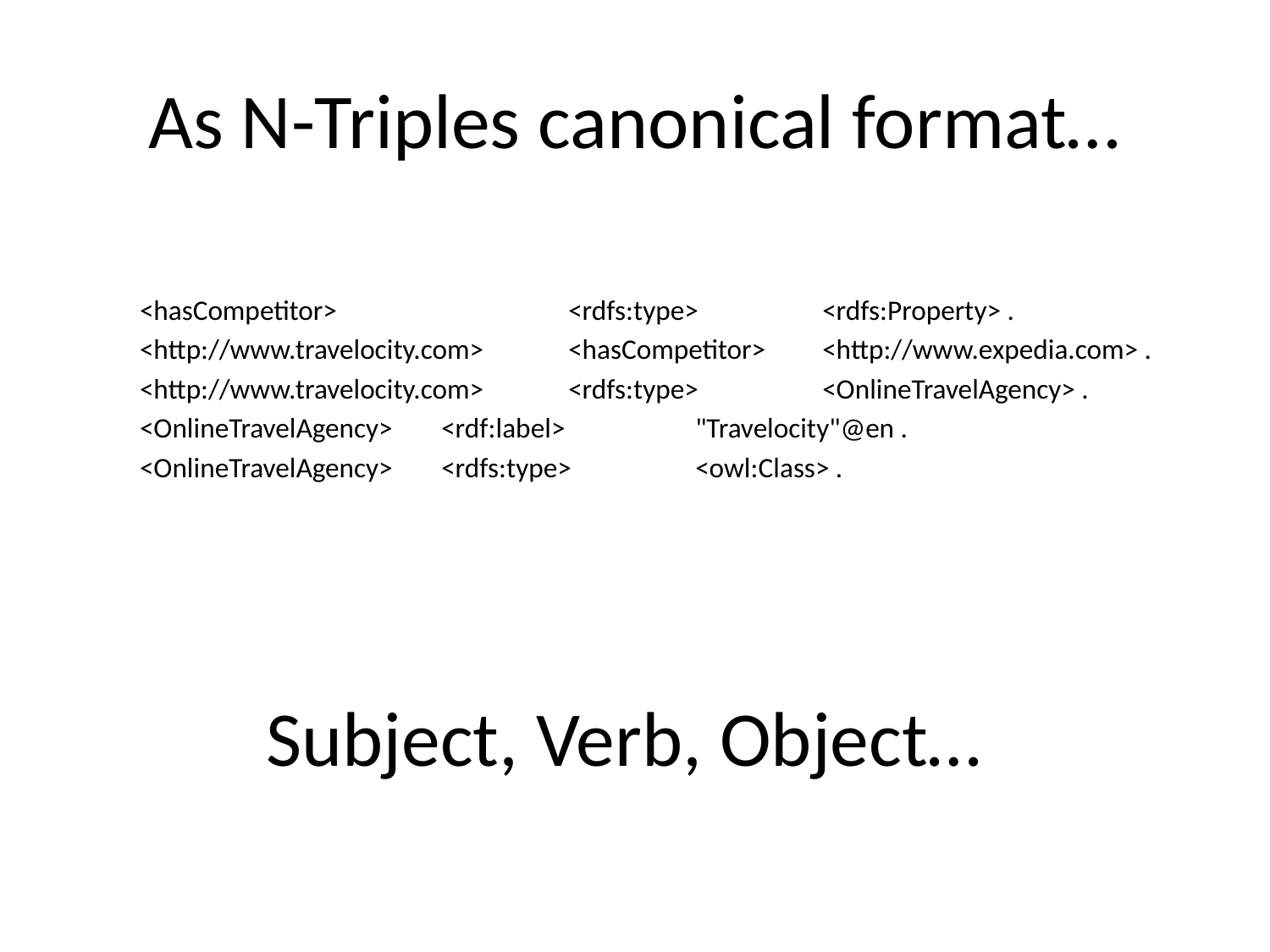

# As N-Triples canonical format…
<hasCompetitor> 		<rdfs:type> 	<rdfs:Property> .
<http://www.travelocity.com> 	<hasCompetitor> 	<http://www.expedia.com> .
<http://www.travelocity.com> 	<rdfs:type> 	<OnlineTravelAgency> .
<OnlineTravelAgency> 	<rdf:label> 	"Travelocity"@en .
<OnlineTravelAgency> 	<rdfs:type> 	<owl:Class> .

Subject, Verb, Object…